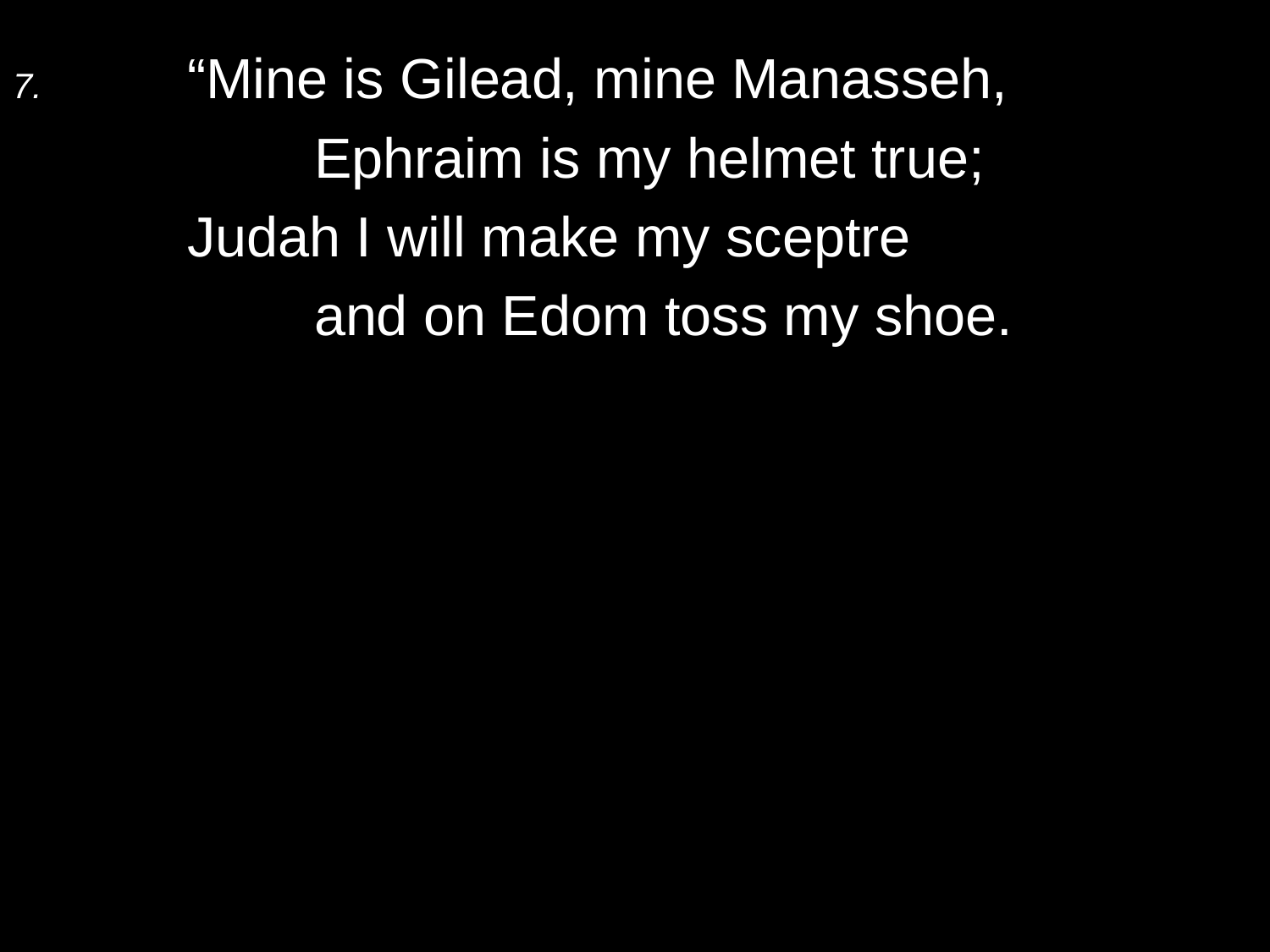

7.	“Mine is Gilead, mine Manasseh,
		Ephraim is my helmet true;
	Judah I will make my sceptre
		and on Edom toss my shoe.